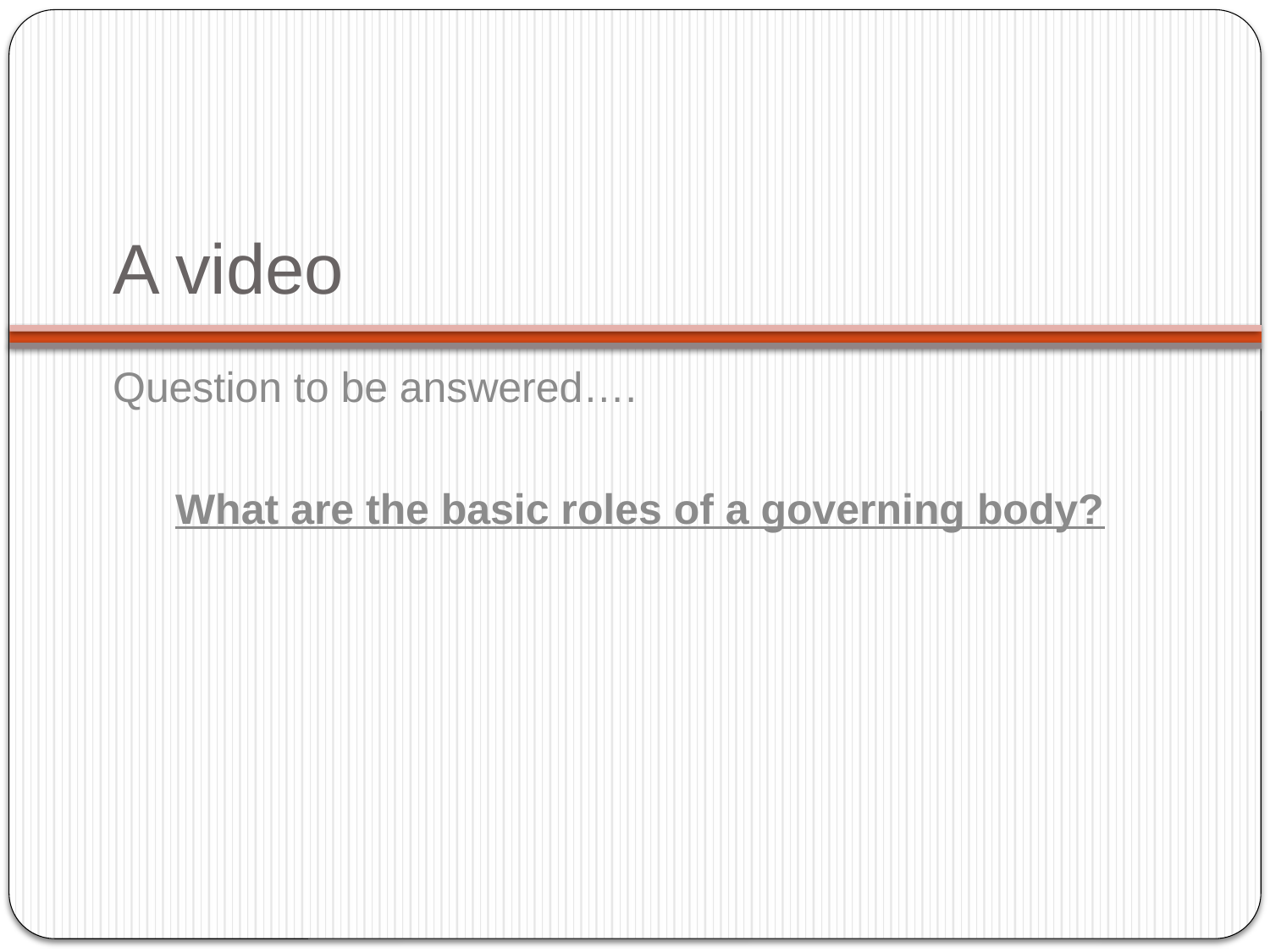

# A video
Question to be answered….

What are the basic roles of a governing body?